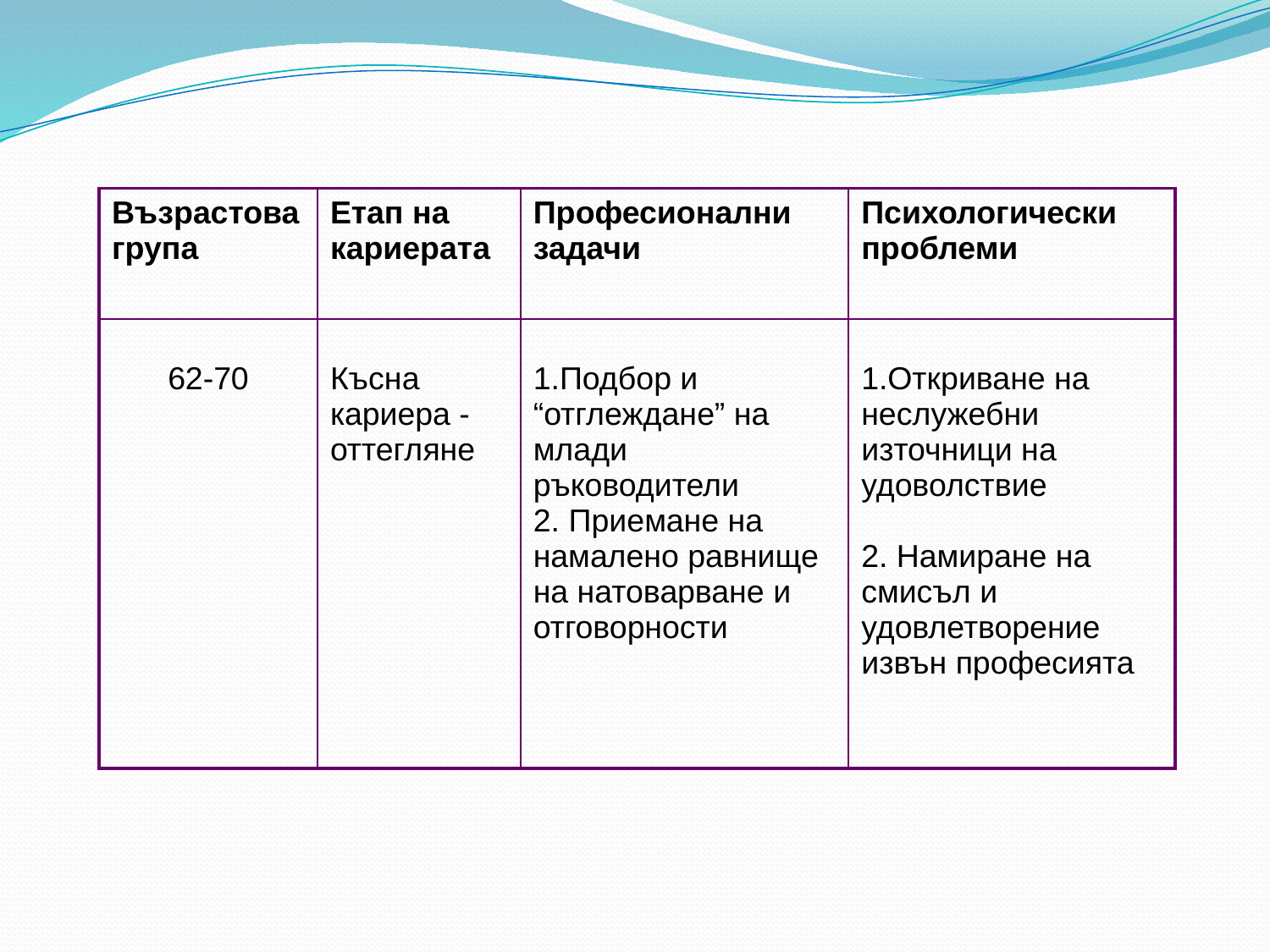

| Възрастова група | Етап на кариерата | Професионални задачи | Психологически проблеми |
| --- | --- | --- | --- |
| 62-70 | Късна кариера - оттегляне | Подбор и “отглеждане” на млади ръководители Приемане на намалено равнище на натоварване и отговорности | Откриване на неслужебни източници на удоволствие Намиране на смисъл и удовлетворение извън професията |